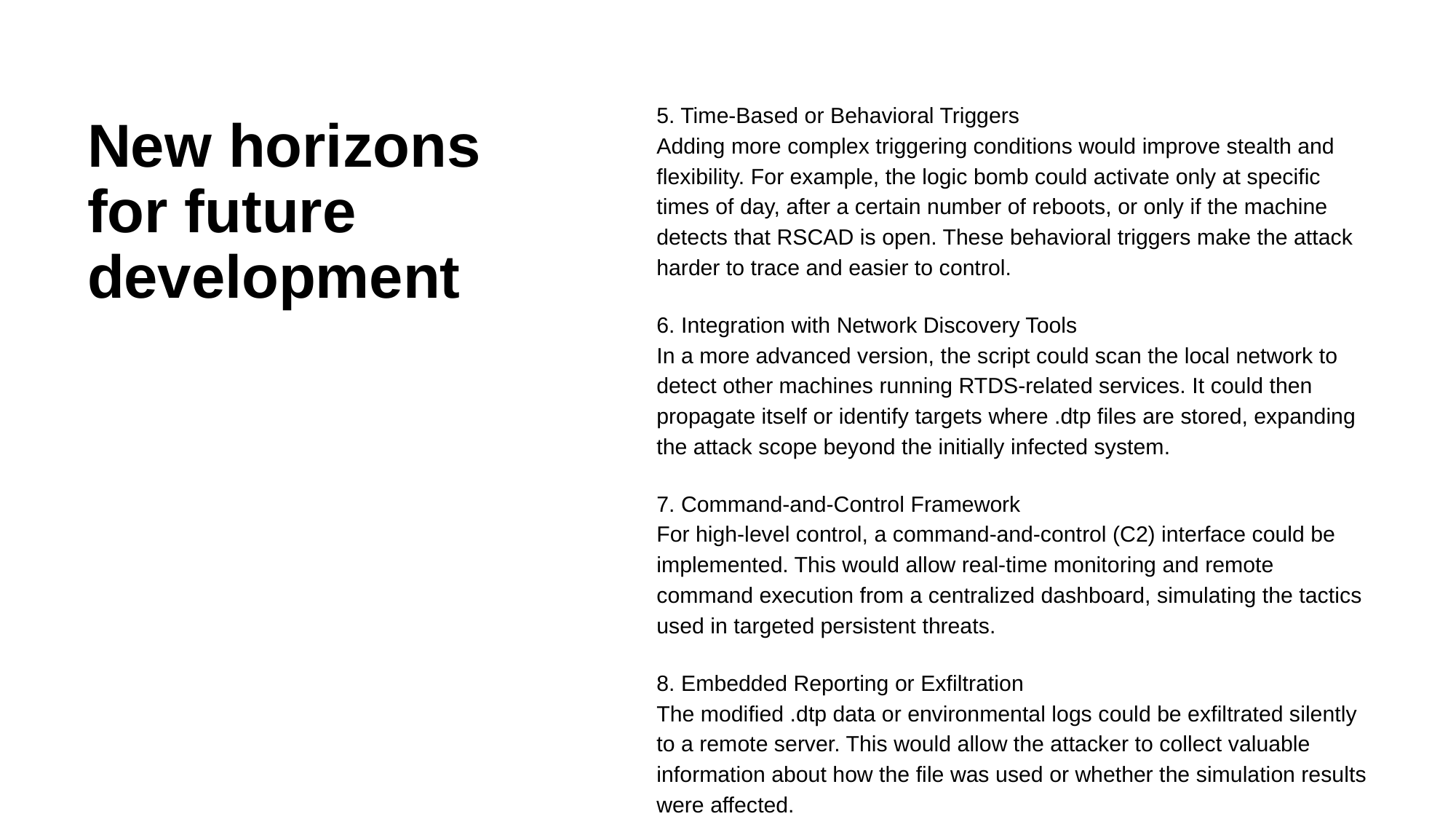

5. Time-Based or Behavioral Triggers
Adding more complex triggering conditions would improve stealth and flexibility. For example, the logic bomb could activate only at specific times of day, after a certain number of reboots, or only if the machine detects that RSCAD is open. These behavioral triggers make the attack harder to trace and easier to control.
6. Integration with Network Discovery Tools
In a more advanced version, the script could scan the local network to detect other machines running RTDS-related services. It could then propagate itself or identify targets where .dtp files are stored, expanding the attack scope beyond the initially infected system.
7. Command-and-Control Framework
For high-level control, a command-and-control (C2) interface could be implemented. This would allow real-time monitoring and remote command execution from a centralized dashboard, simulating the tactics used in targeted persistent threats.
8. Embedded Reporting or Exfiltration
The modified .dtp data or environmental logs could be exfiltrated silently to a remote server. This would allow the attacker to collect valuable information about how the file was used or whether the simulation results were affected.
# New horizons for future development